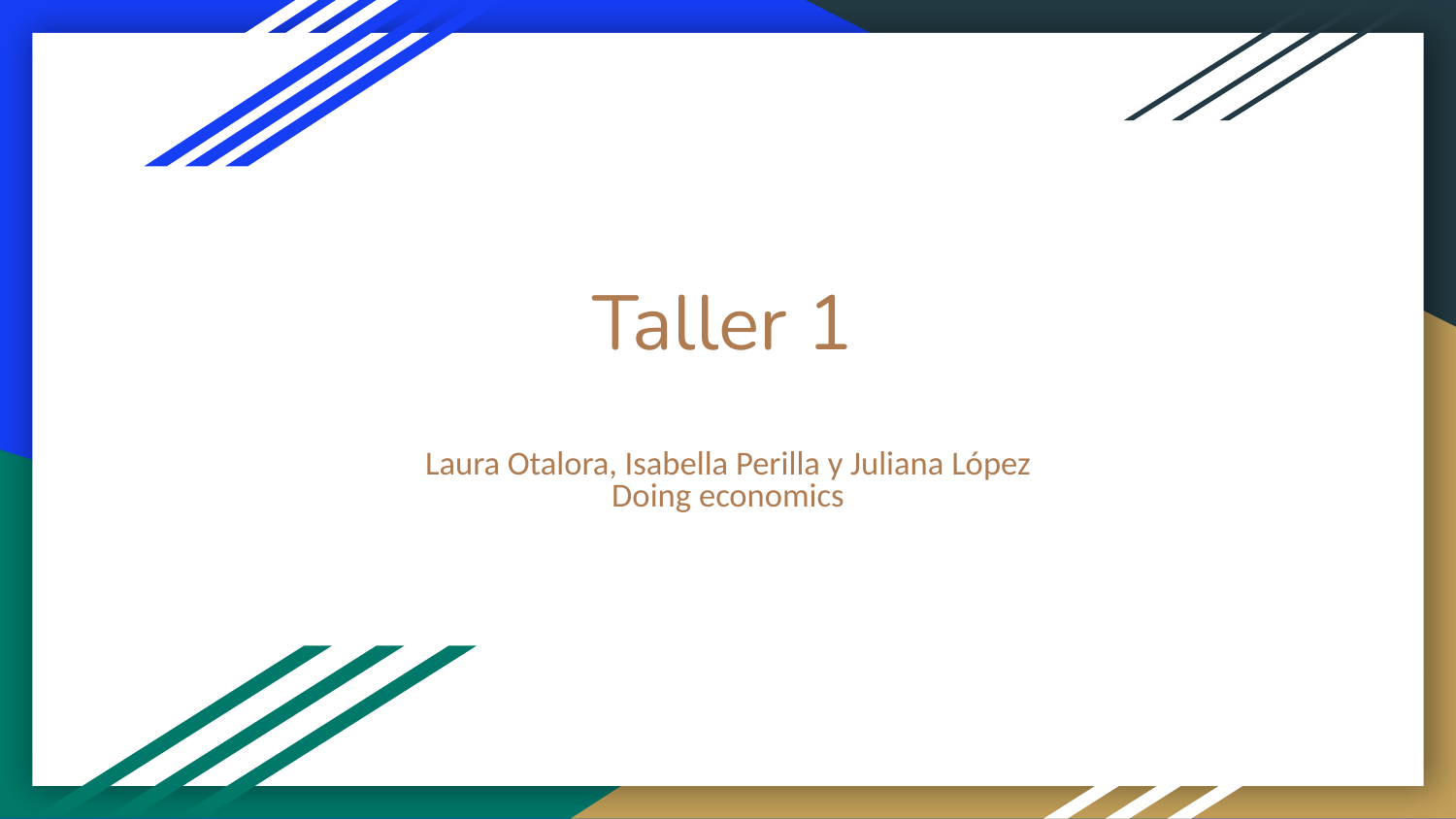

# Taller 1
Laura Otalora, Isabella Perilla y Juliana López
Doing economics